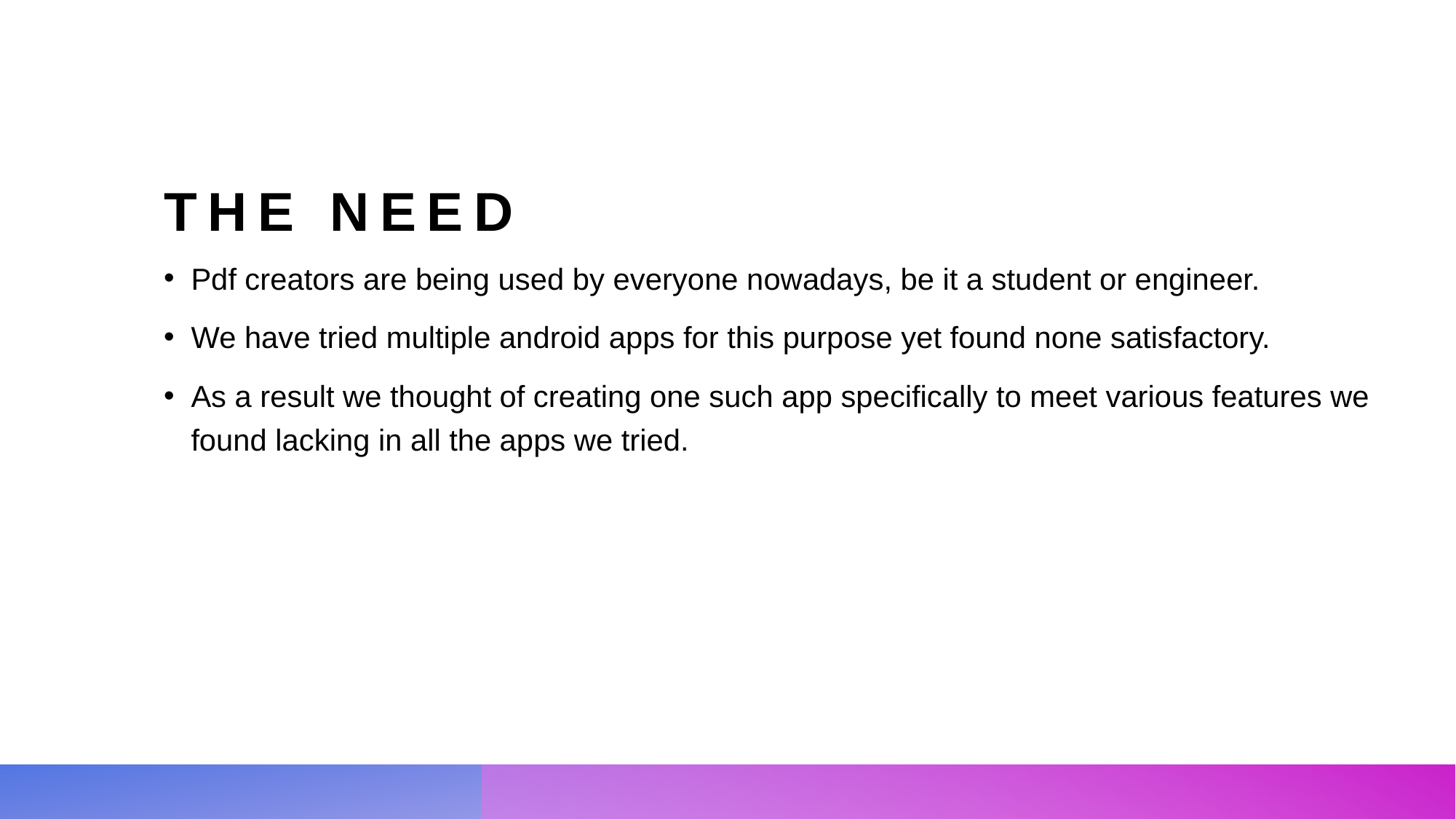

# The need
Pdf creators are being used by everyone nowadays, be it a student or engineer.
We have tried multiple android apps for this purpose yet found none satisfactory.
As a result we thought of creating one such app specifically to meet various features we found lacking in all the apps we tried.